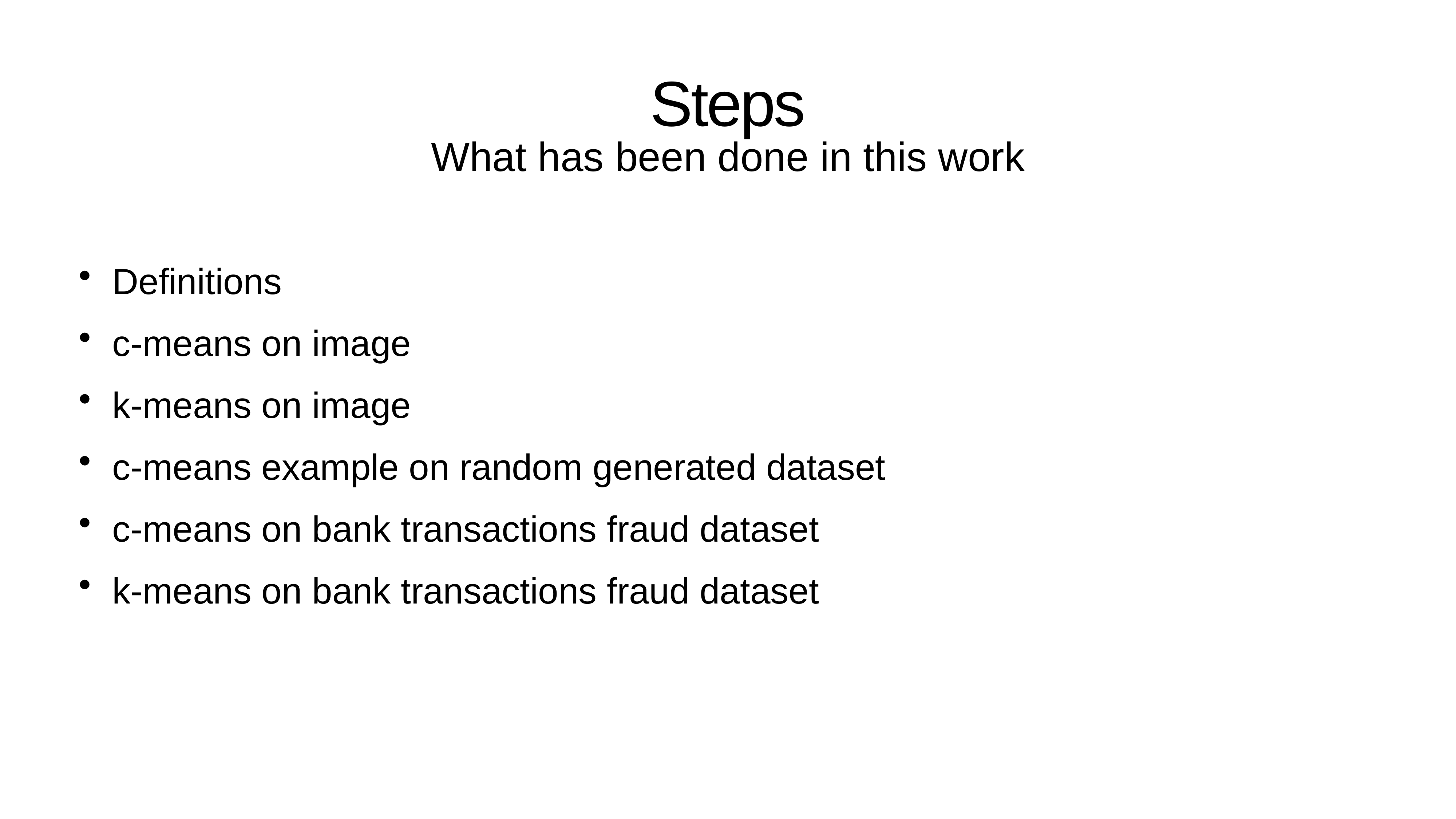

# Steps
What has been done in this work
Definitions
c-means on image
k-means on image
c-means example on random generated dataset
c-means on bank transactions fraud dataset
k-means on bank transactions fraud dataset